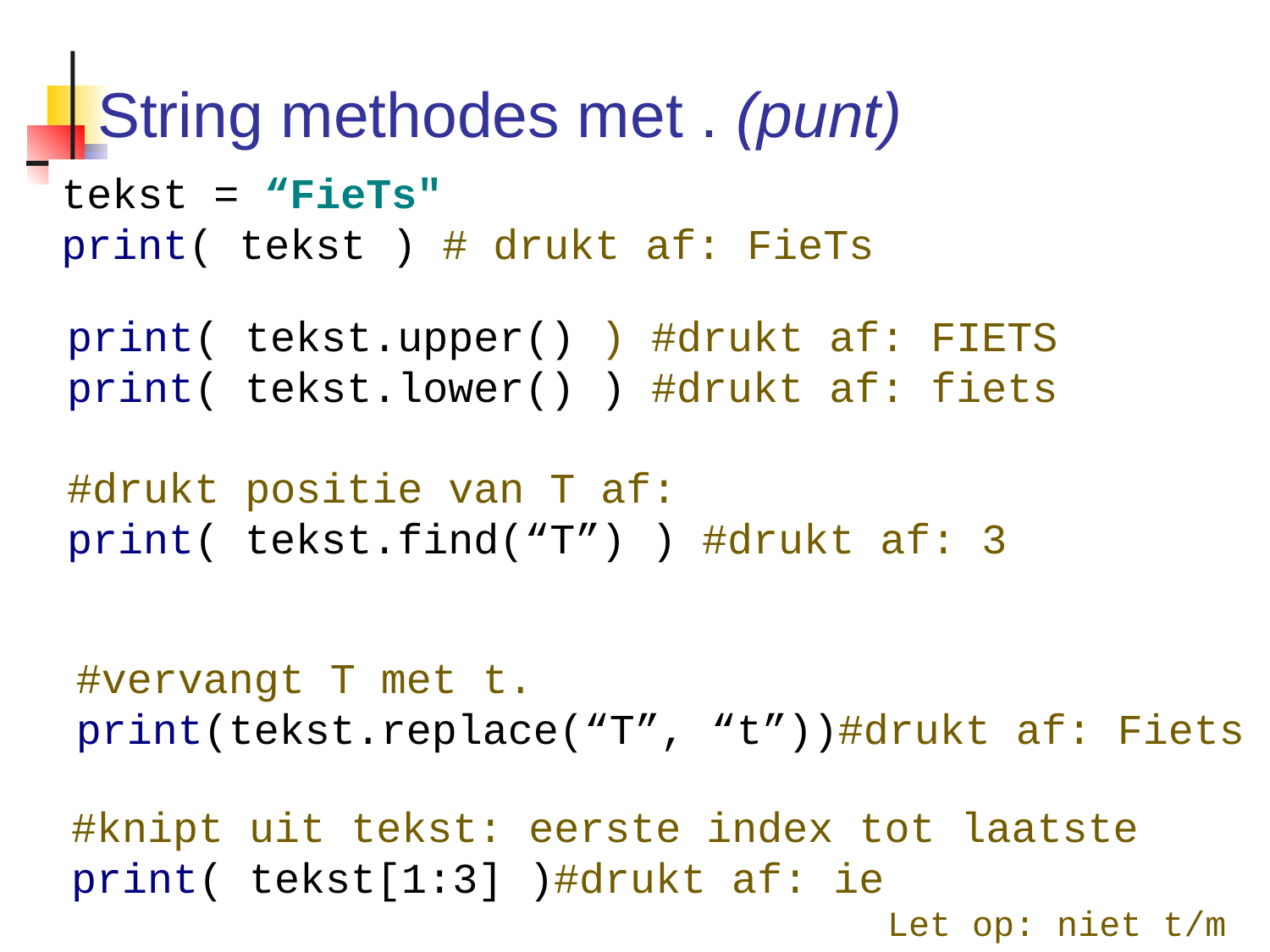

# String methodes met . (punt)
tekst = “FieTs"
print( tekst ) # drukt af: FieTs
print( tekst.upper() ) #drukt af: FIETS
print( tekst.lower() ) #drukt af: fiets

#drukt positie van T af:
print( tekst.find(“T”) ) #drukt af: 3

#vervangt T met t.
print(tekst.replace(“T”, “t”))#drukt af: Fiets

#knipt uit tekst: eerste index tot laatste
print( tekst[1:3] )#drukt af: ie
Let op: niet t/m